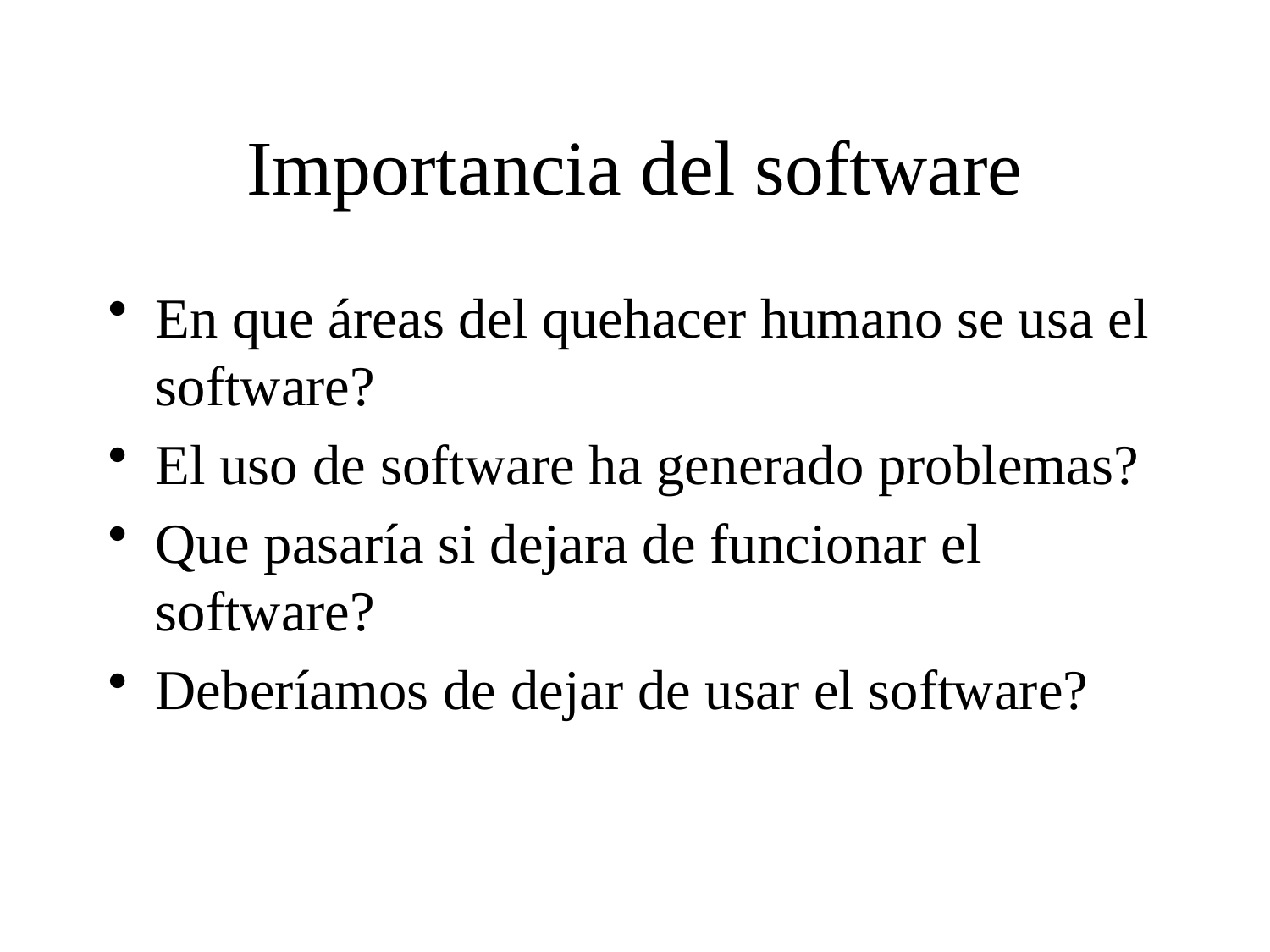

# Importancia del software
En que áreas del quehacer humano se usa el software?
El uso de software ha generado problemas?
Que pasaría si dejara de funcionar el software?
Deberíamos de dejar de usar el software?